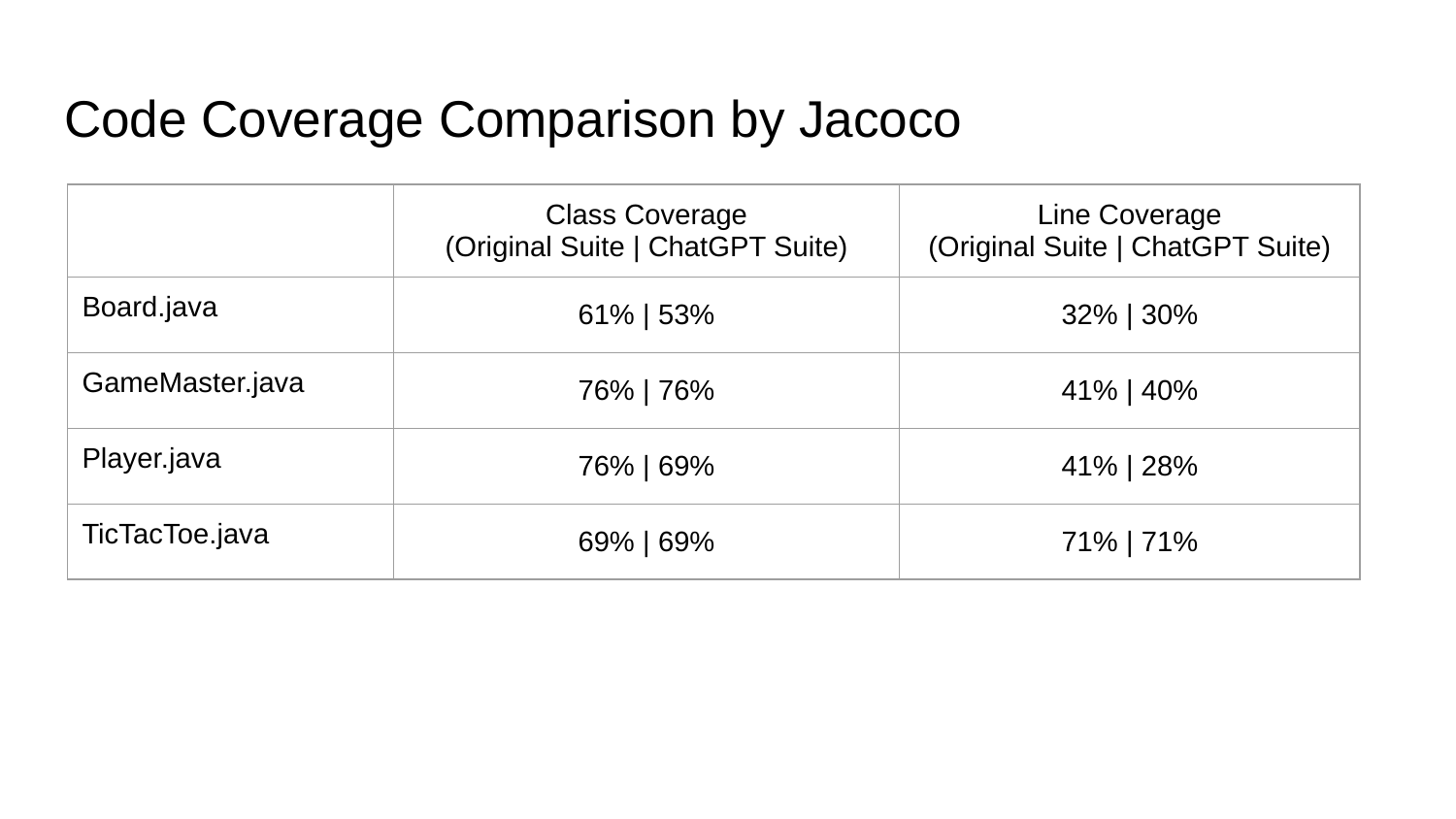

# Code Coverage Comparison by Jacoco
|  | Class Coverage (Original Suite | ChatGPT Suite) | Line Coverage (Original Suite | ChatGPT Suite) |
| --- | --- | --- |
| Board.java | 61% | 53% | 32% | 30% |
| GameMaster.java | 76% | 76% | 41% | 40% |
| Player.java | 76% | 69% | 41% | 28% |
| TicTacToe.java | 69% | 69% | 71% | 71% |